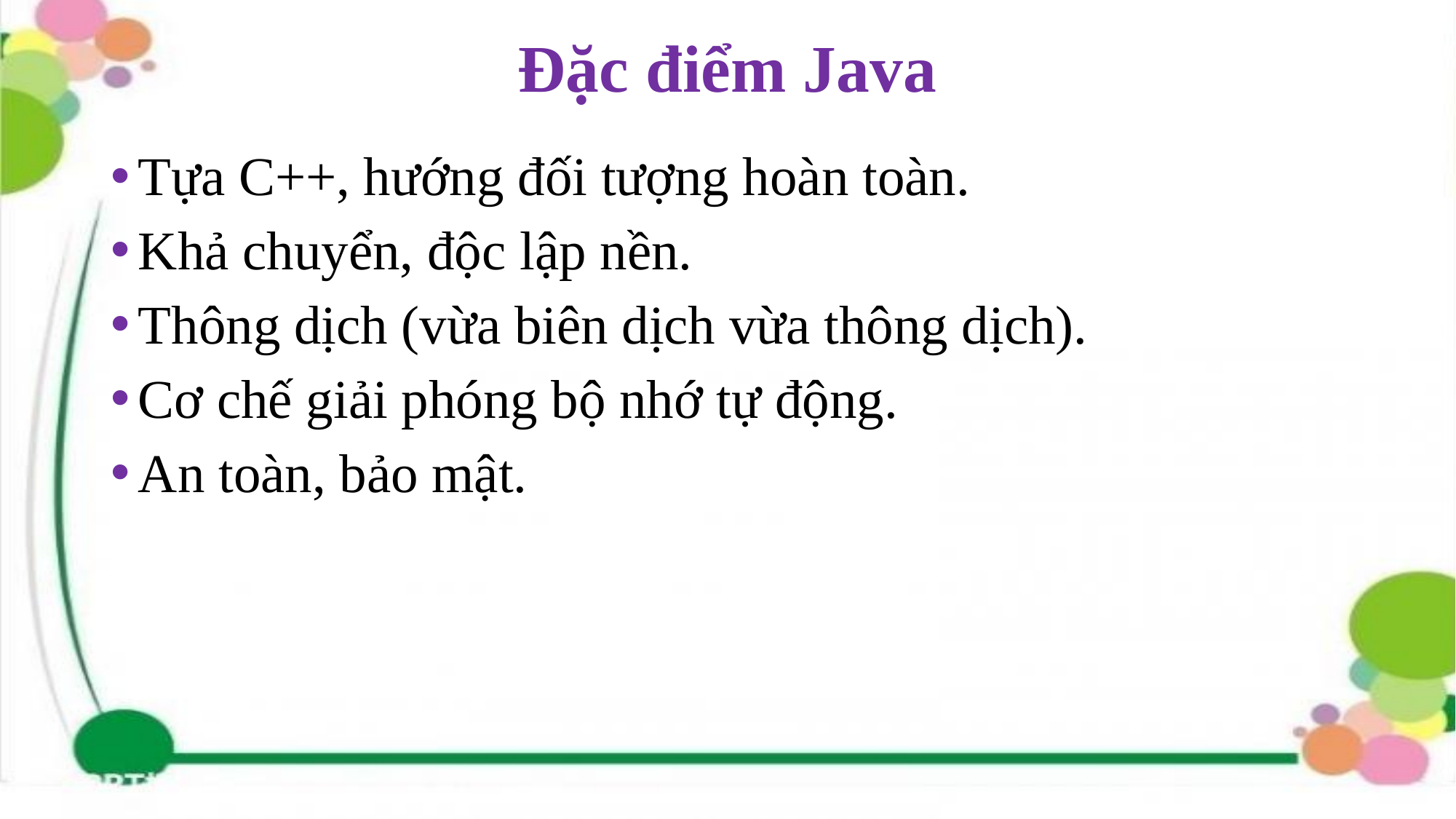

# Đặc điểm Java
Tựa C++, hướng đối tượng hoàn toàn.
Khả chuyển, độc lập nền.
Thông dịch (vừa biên dịch vừa thông dịch).
Cơ chế giải phóng bộ nhớ tự động.
An toàn, bảo mật.